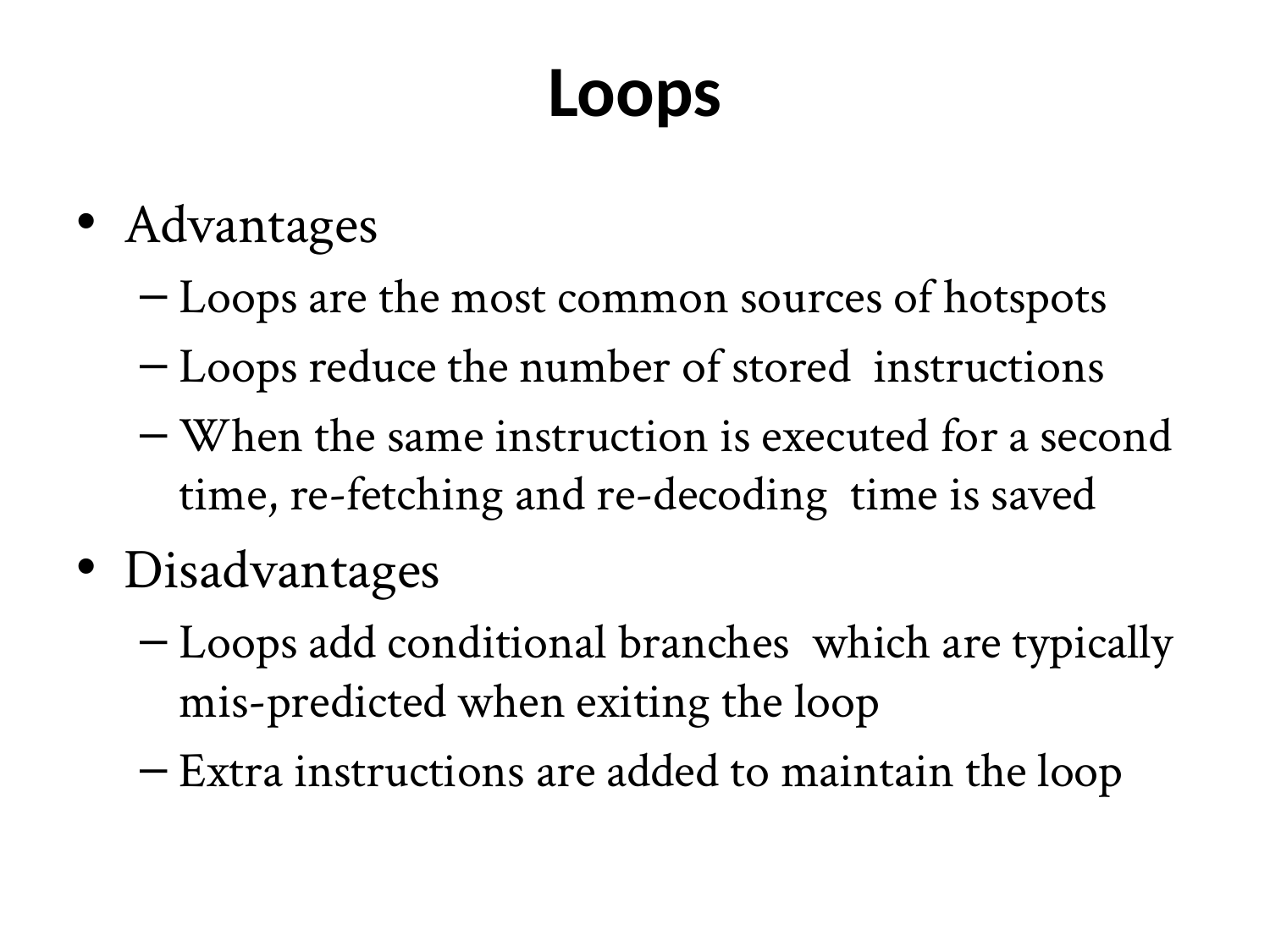

# Loops
Advantages
Loops are the most common sources of hotspots
Loops reduce the number of stored  instructions
When the same instruction is executed for a second time, re-fetching and re-decoding  time is saved
Disadvantages
Loops add conditional branches  which are typically mis-predicted when exiting the loop
Extra instructions are added to maintain the loop